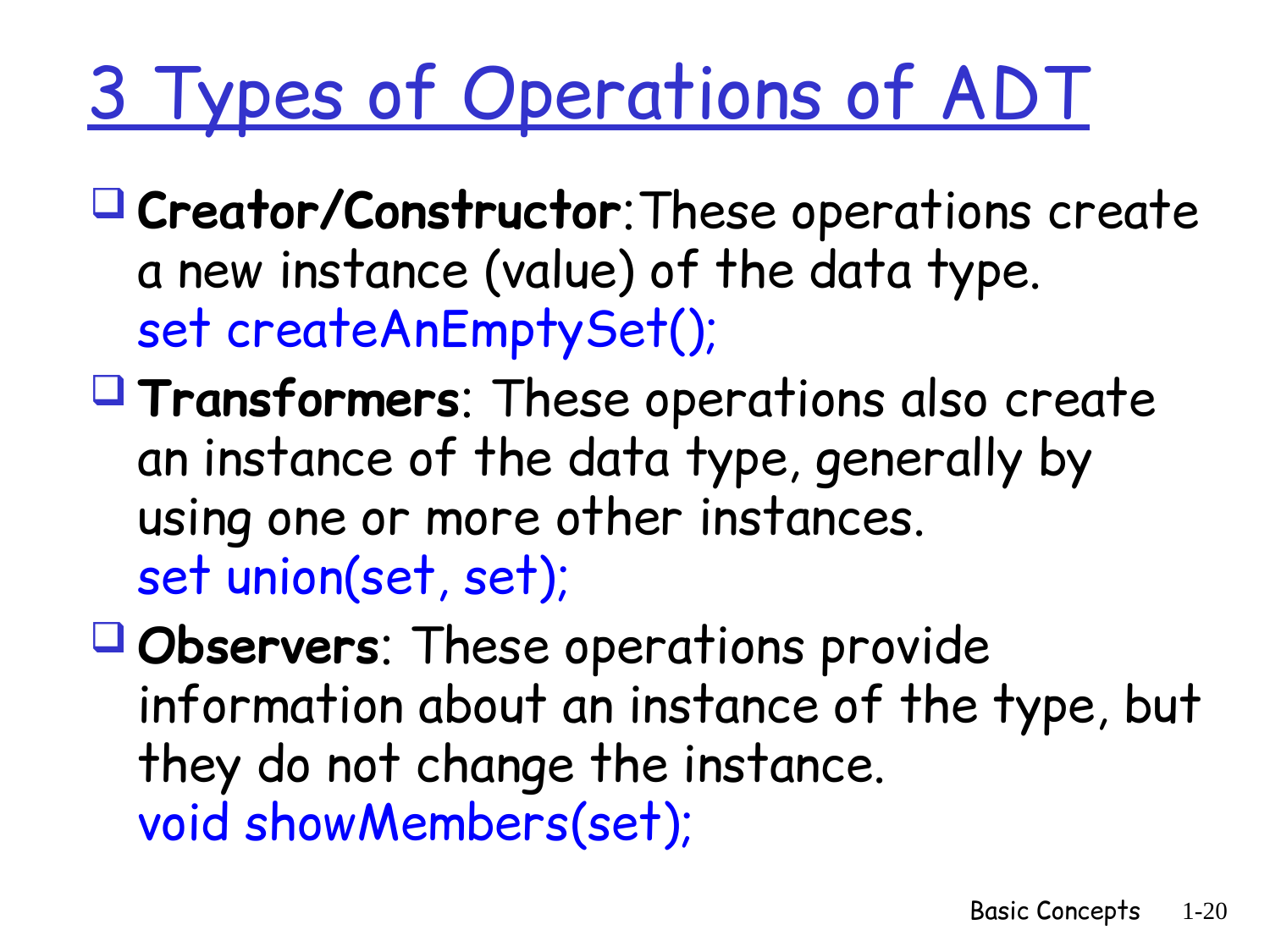

# 3 Types of Operations of ADT
Creator/Constructor:These operations create a new instance (value) of the data type.
set createAnEmptySet();
Transformers: These operations also create an instance of the data type, generally by using one or more other instances.
set union(set, set);
Observers: These operations provide information about an instance of the type, but they do not change the instance.
void showMembers(set);
Basic Concepts
1-20